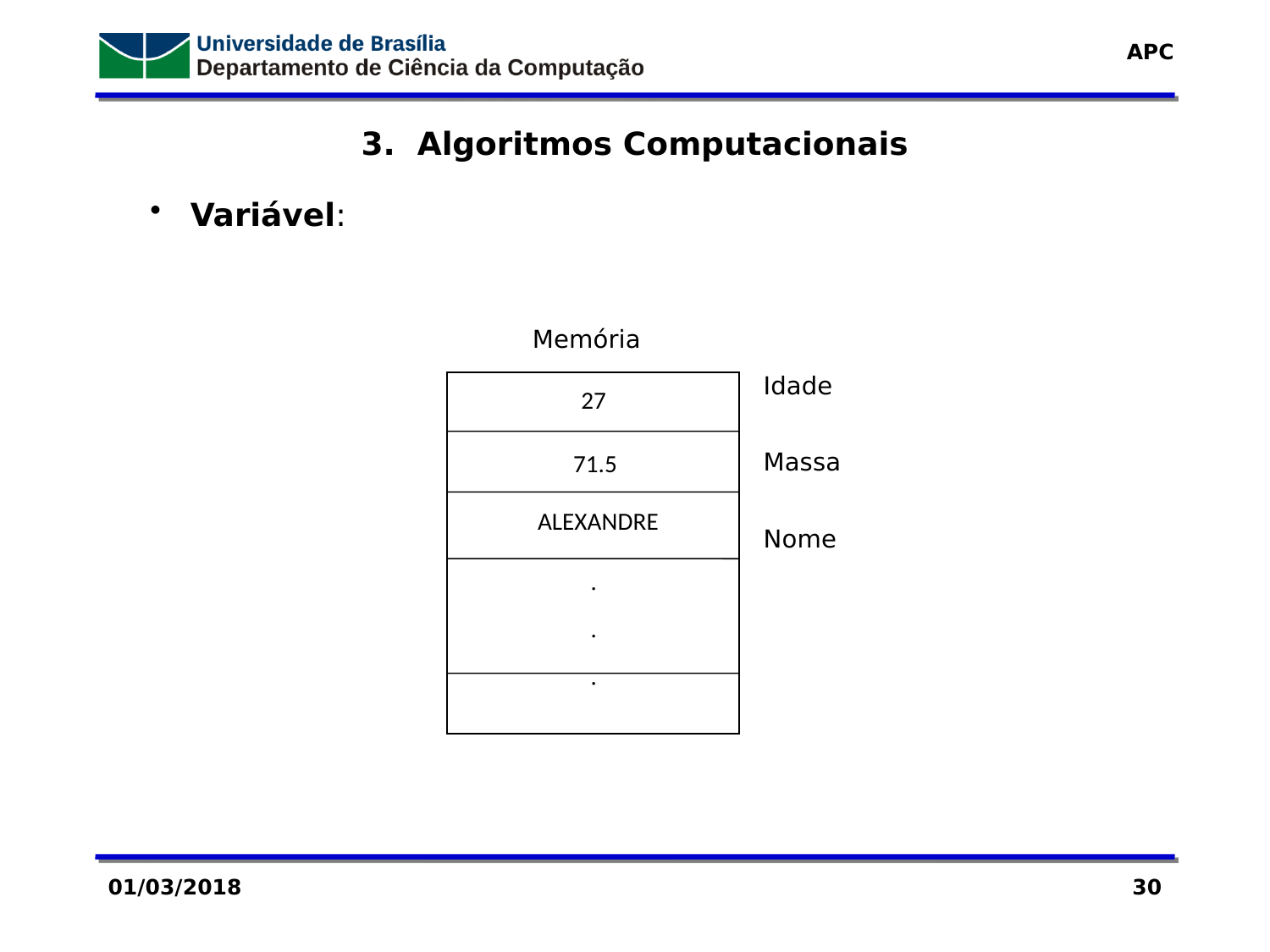

3.  Algoritmos Computacionais
 Variável:
Memória
Idade
Massa
Nome

27

       71.5

ALEXANDRE

.
.
.

01/03/2018
30